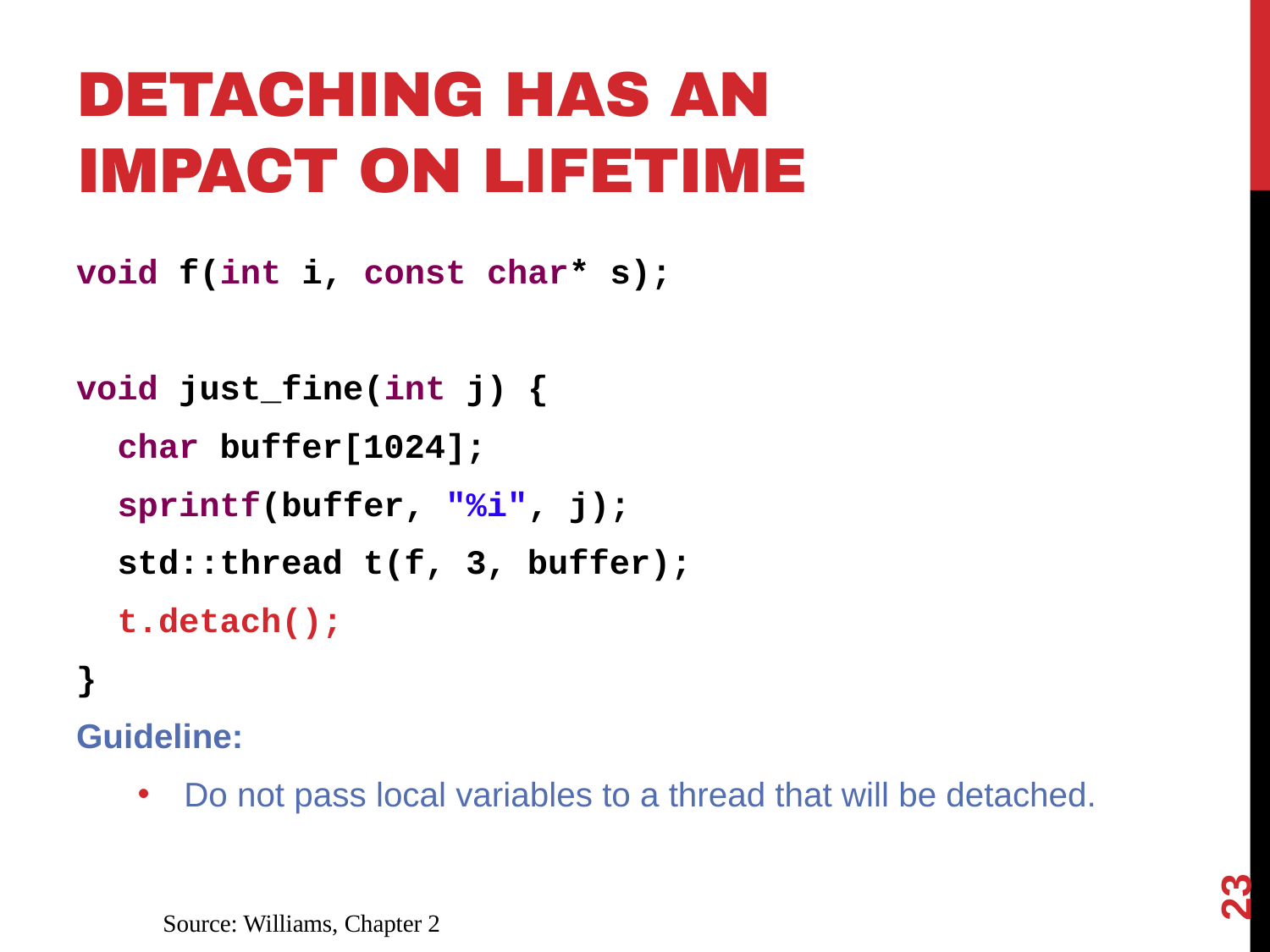

# Detaching has an impact on lifetime
void f(int i, const char* s);

void just_fine(int j) {
  char buffer[1024];
  sprintf(buffer, "%i", j);
  std::thread t(f, 3, buffer);
  t.detach();
}
Guideline:
Do not pass local variables to a thread that will be detached.

23
Source: Williams, Chapter 2